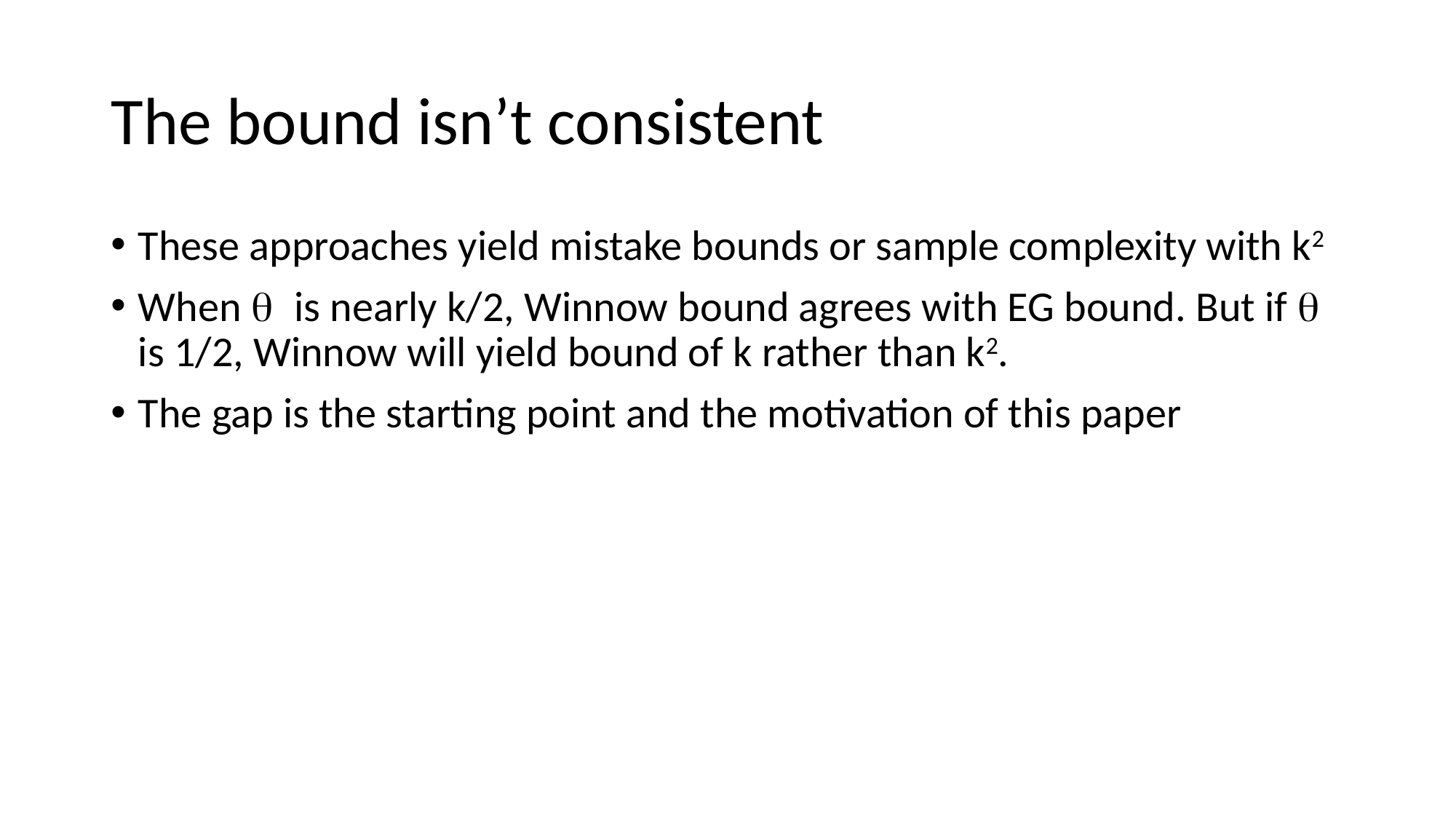

# The bound isn’t consistent
These approaches yield mistake bounds or sample complexity with k2
When θ is nearly k/2, Winnow bound agrees with EG bound. But if θ is 1/2, Winnow will yield bound of k rather than k2.
The gap is the starting point and the motivation of this paper